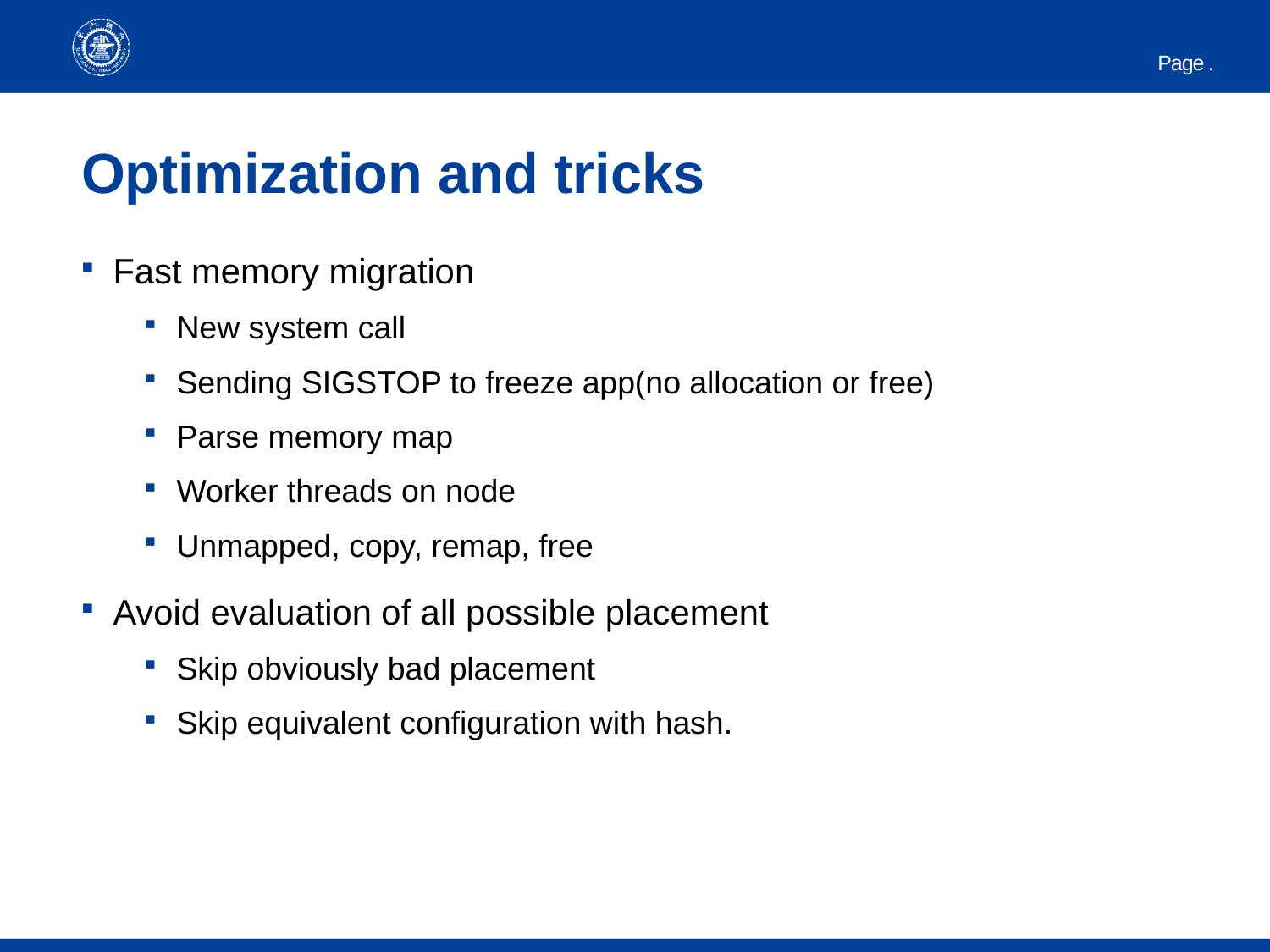

14
# Optimization and tricks
Fast memory migration
New system call
Sending SIGSTOP to freeze app(no allocation or free)
Parse memory map
Worker threads on node
Unmapped, copy, remap, free
Avoid evaluation of all possible placement
Skip obviously bad placement
Skip equivalent configuration with hash.